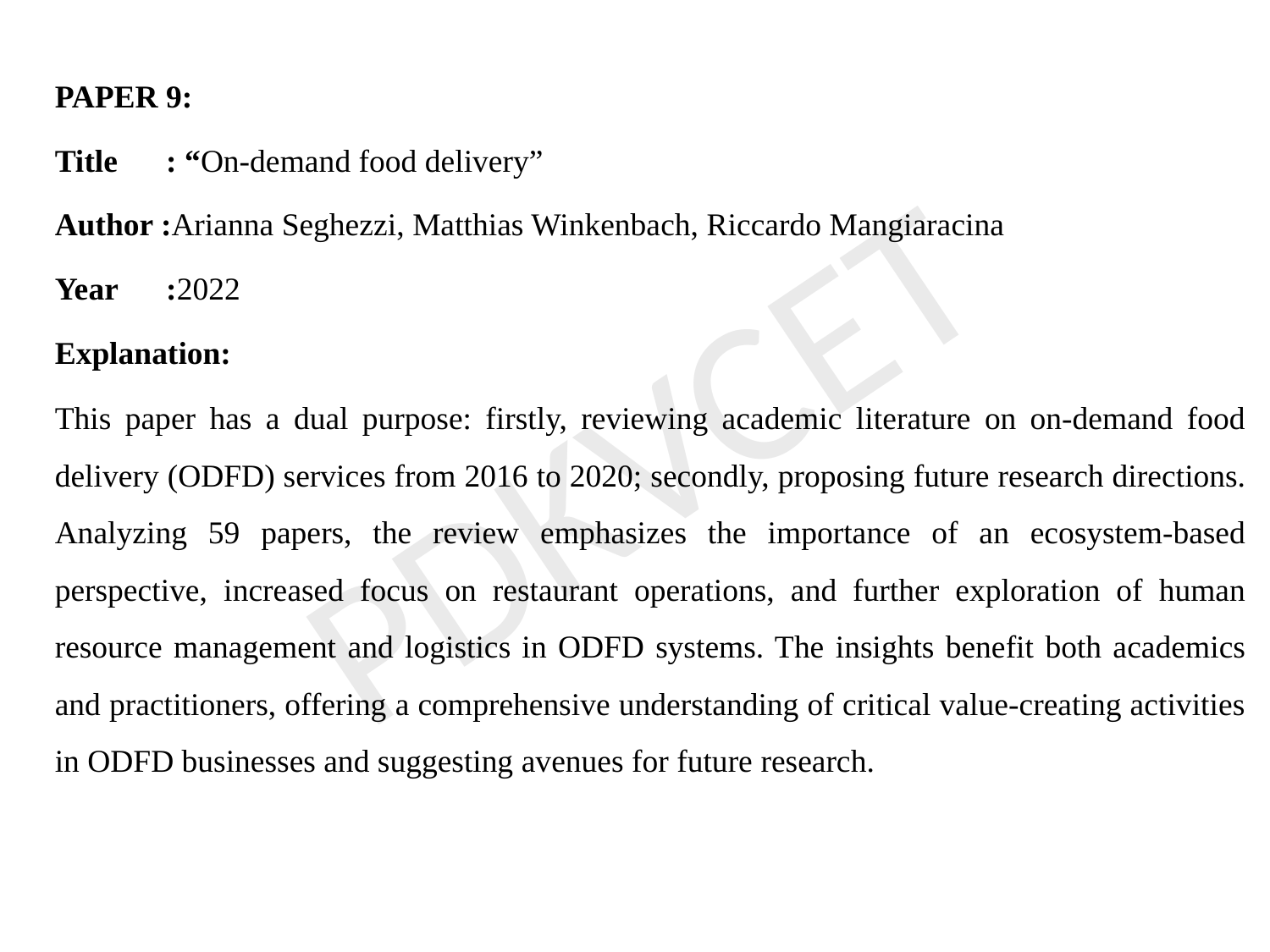

PAPER 9:
Title      : “On-demand food delivery”
Author :Arianna Seghezzi, Matthias Winkenbach, Riccardo Mangiaracina
Year      :2022
Explanation:
This paper has a dual purpose: firstly, reviewing academic literature on on-demand food delivery (ODFD) services from 2016 to 2020; secondly, proposing future research directions. Analyzing 59 papers, the review emphasizes the importance of an ecosystem-based perspective, increased focus on restaurant operations, and further exploration of human resource management and logistics in ODFD systems. The insights benefit both academics and practitioners, offering a comprehensive understanding of critical value-creating activities in ODFD businesses and suggesting avenues for future research.
PDKVCET